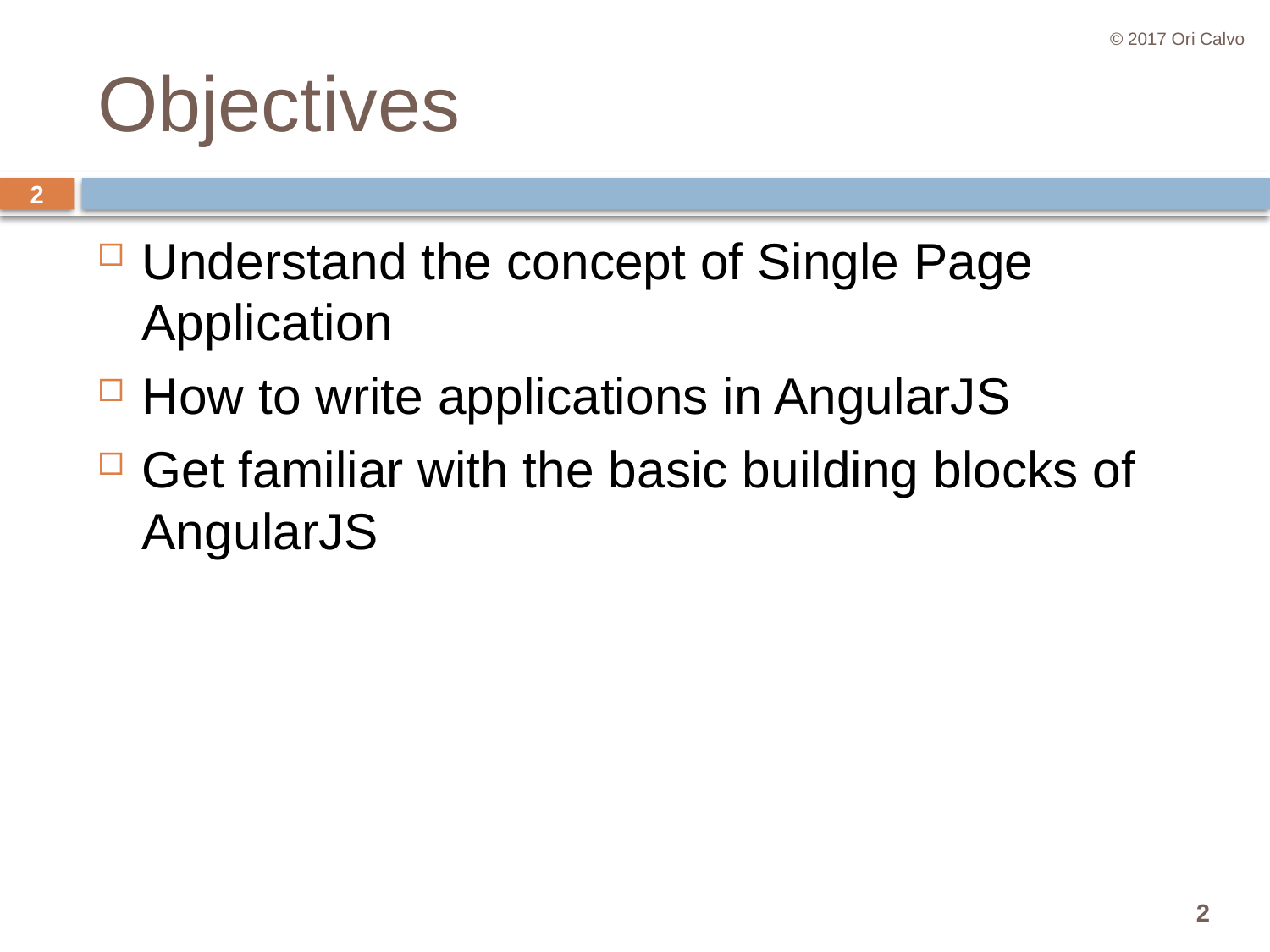

© 2017 Ori Calvo
# Objectives
2
Understand the concept of Single Page Application
How to write applications in AngularJS
Get familiar with the basic building blocks of AngularJS